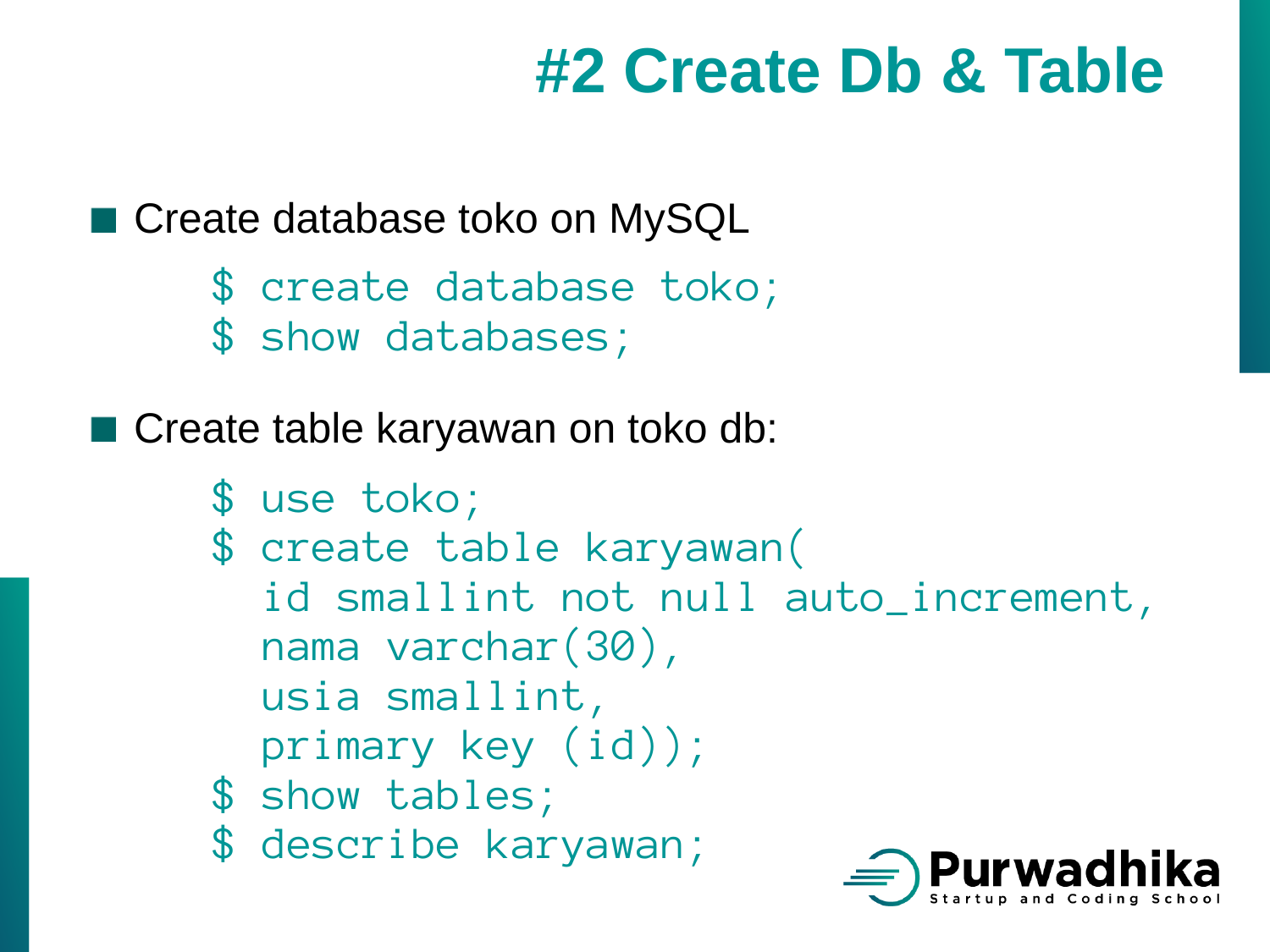

#2 Create Db & Table

Create database toko on MySQL

	$ create database toko;
	$ show databases;

Create table karyawan on toko db:

	$ use toko;
	$ create table karyawan(
	  id smallint not null auto_increment,
	  nama varchar(30),
	  usia smallint,
	  primary key (id));
	$ show tables;
	$ describe karyawan;